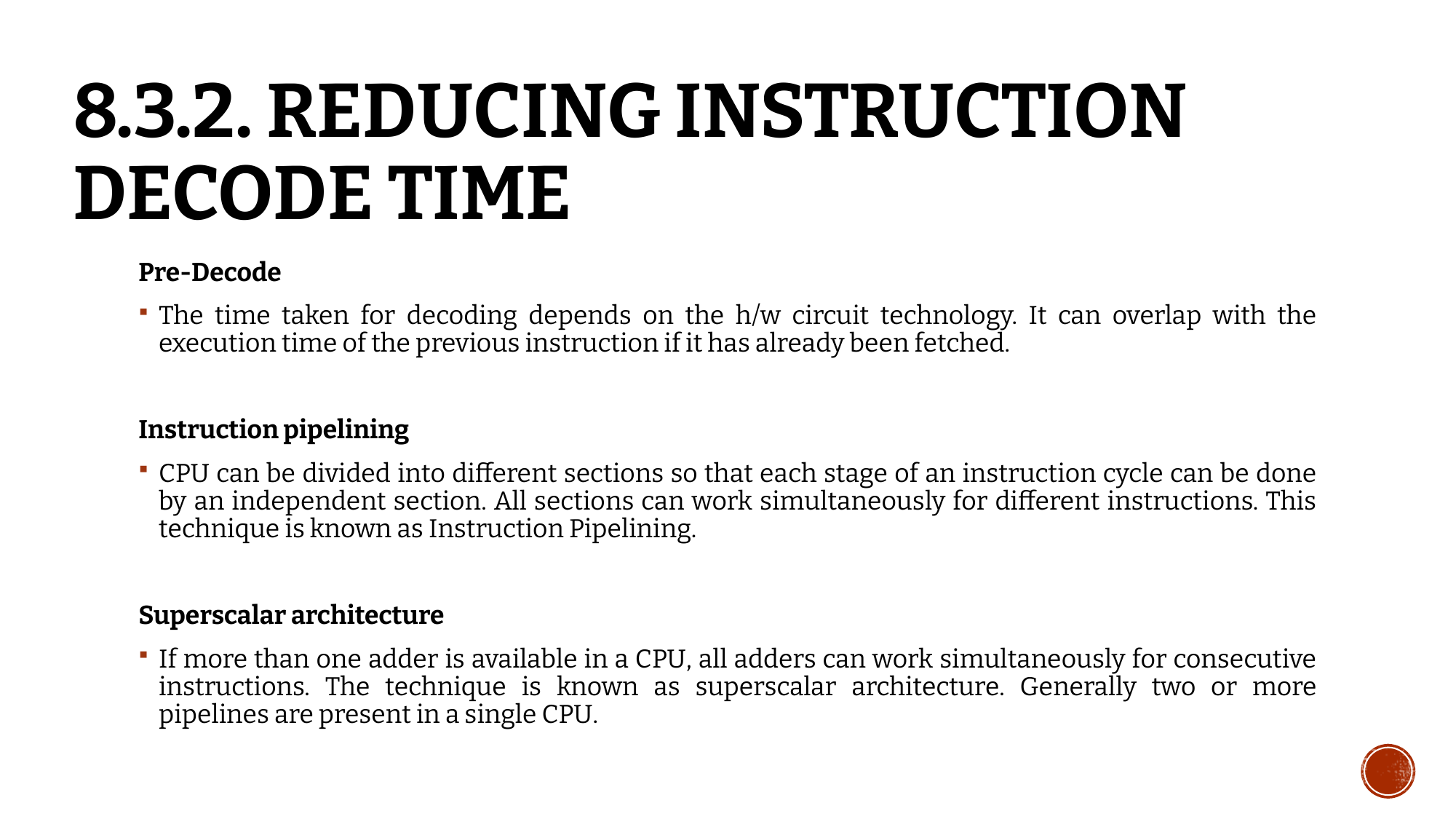

# 8.3.2. Reducing Instruction Decode Time
Pre-Decode
The time taken for decoding depends on the h/w circuit technology. It can overlap with the execution time of the previous instruction if it has already been fetched.

Instruction pipelining
CPU can be divided into different sections so that each stage of an instruction cycle can be done by an independent section. All sections can work simultaneously for different instructions. This technique is known as Instruction Pipelining.

Superscalar architecture
If more than one adder is available in a CPU, all adders can work simultaneously for consecutive instructions. The technique is known as superscalar architecture. Generally two or more pipelines are present in a single CPU.